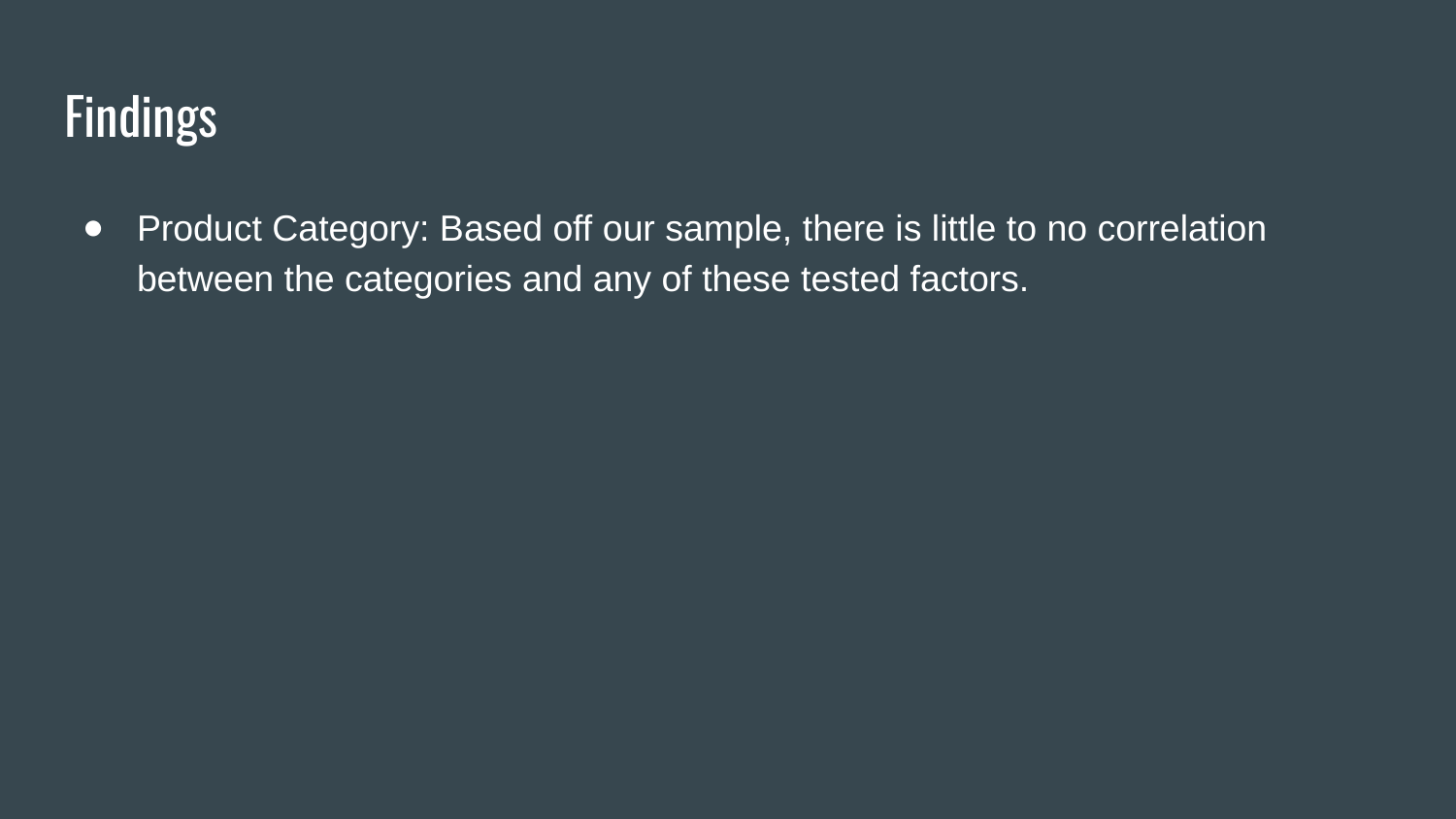

# Findings
Product Category: Based off our sample, there is little to no correlation between the categories and any of these tested factors.